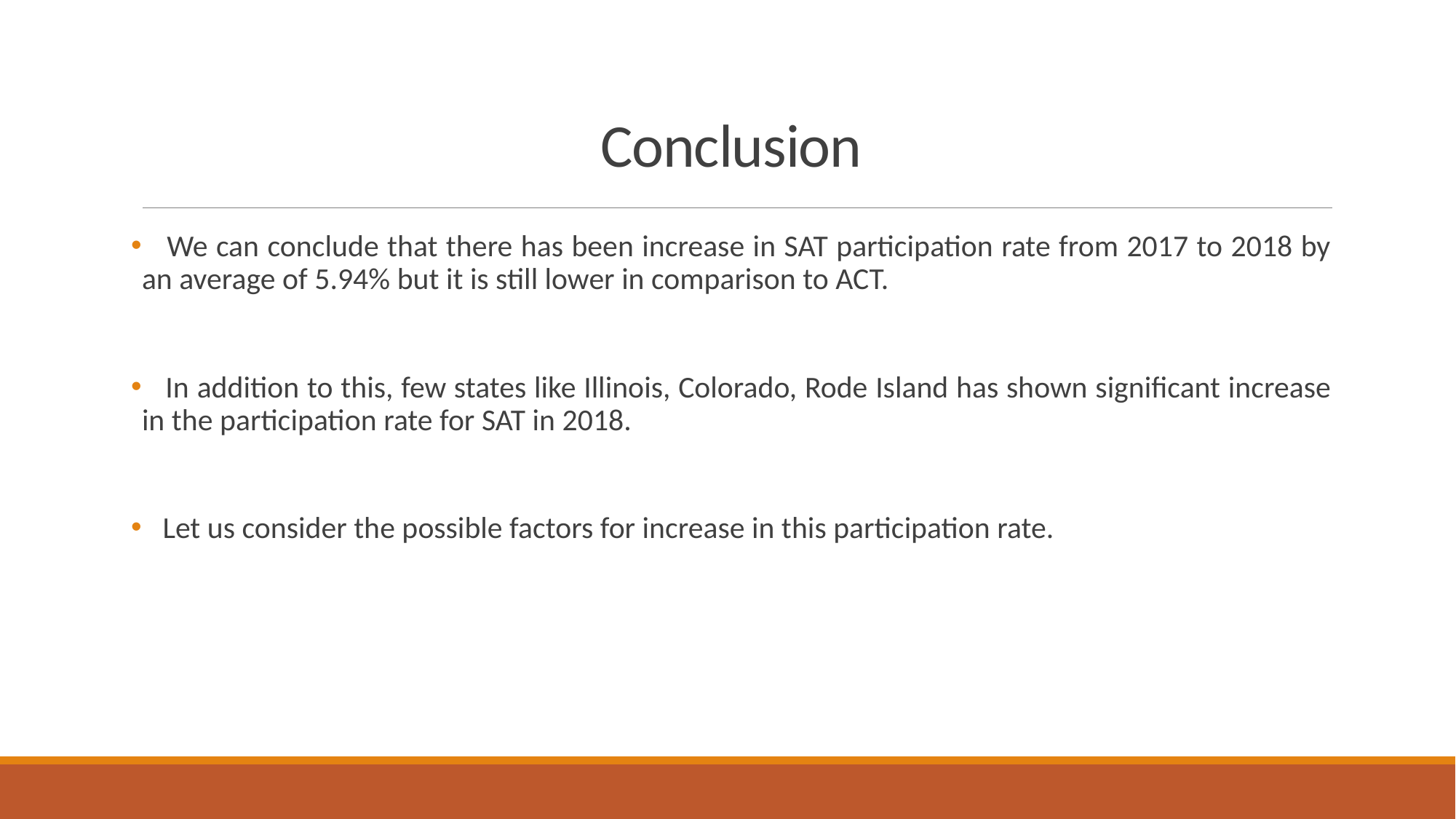

# Conclusion
   We can conclude that there has been increase in SAT participation rate from 2017 to 2018 by an average of 5.94% but it is still lower in comparison to ACT.

   In addition to this, few states like Illinois, Colorado, Rode Island has shown significant increase in the participation rate for SAT in 2018.

   Let us consider the possible factors for increase in this participation rate.